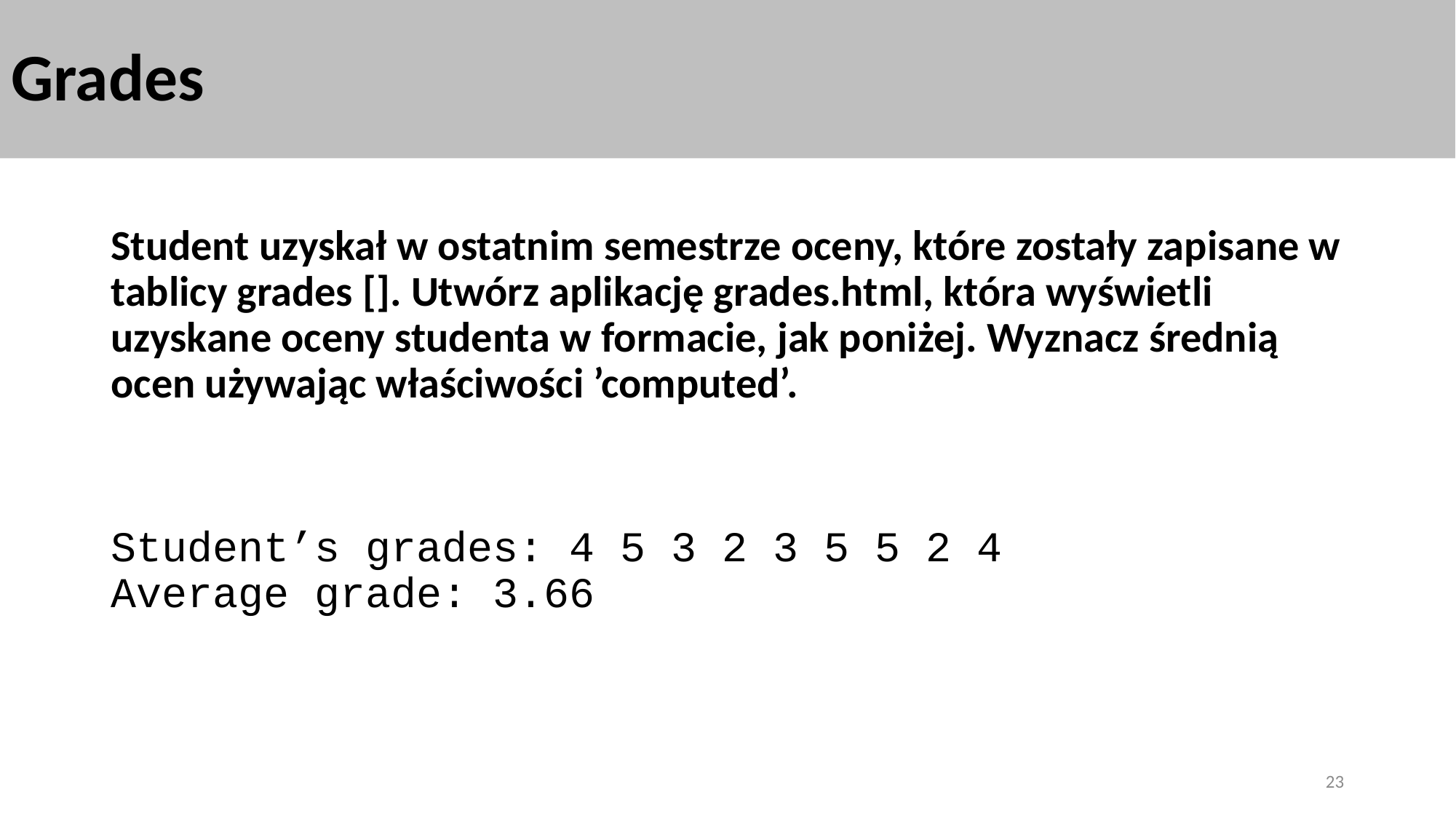

# Grades
Student uzyskał w ostatnim semestrze oceny, które zostały zapisane w tablicy grades []. Utwórz aplikację grades.html, która wyświetli uzyskane oceny studenta w formacie, jak poniżej. Wyznacz średnią ocen używając właściwości ’computed’.

Student’s grades: 4 5 3 2 3 5 5 2 4
Average grade: 3.66
23